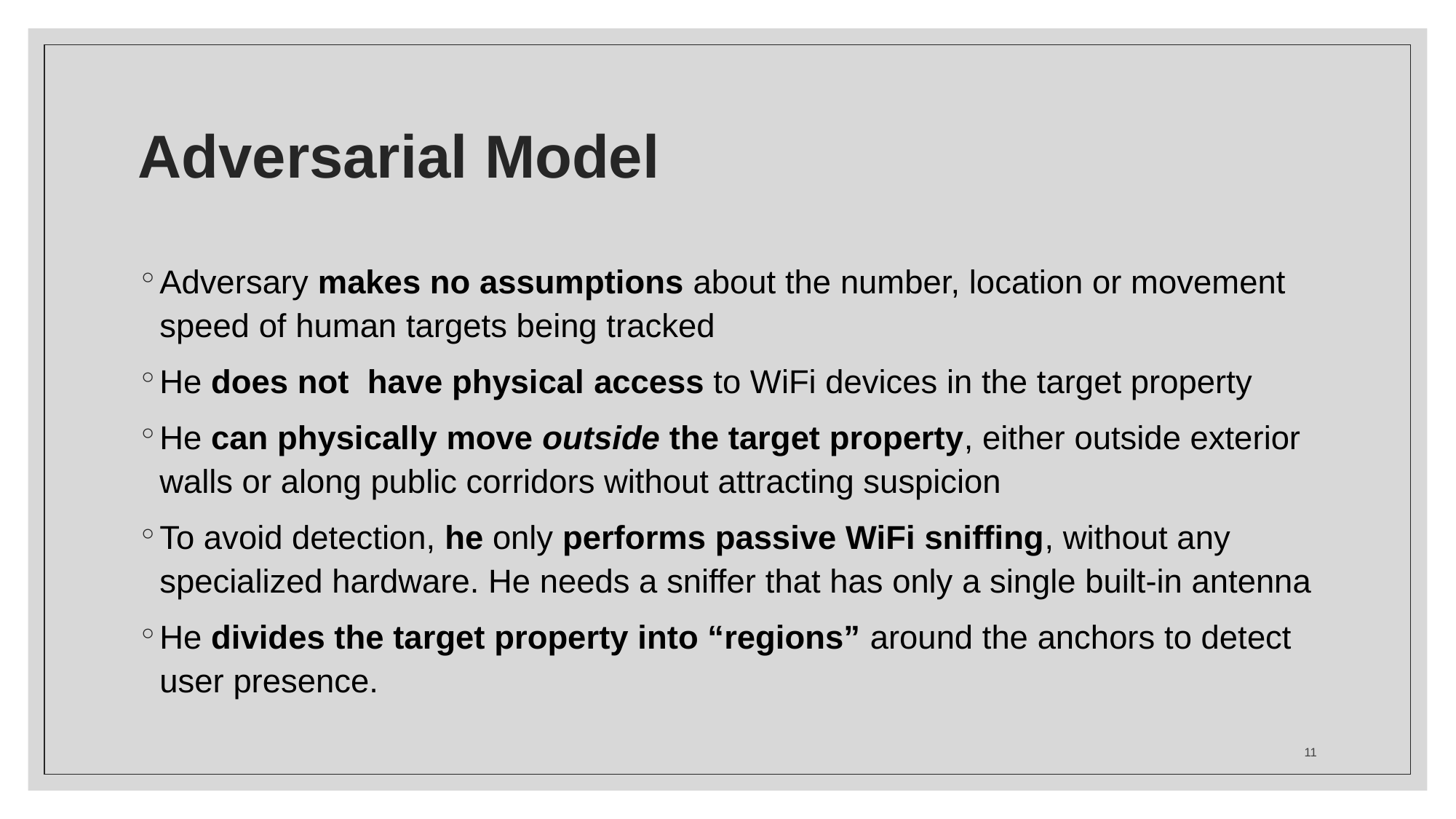

# Adversarial Model
Adversary makes no assumptions about the number, location or movement speed of human targets being tracked
He does not  have physical access to WiFi devices in the target property
He can physically move outside the target property, either outside exterior walls or along public corridors without attracting suspicion
To avoid detection, he only performs passive WiFi sniffing, without any specialized hardware. He needs a sniffer that has only a single built-in antenna
He divides the target property into “regions” around the anchors to detect user presence.
11